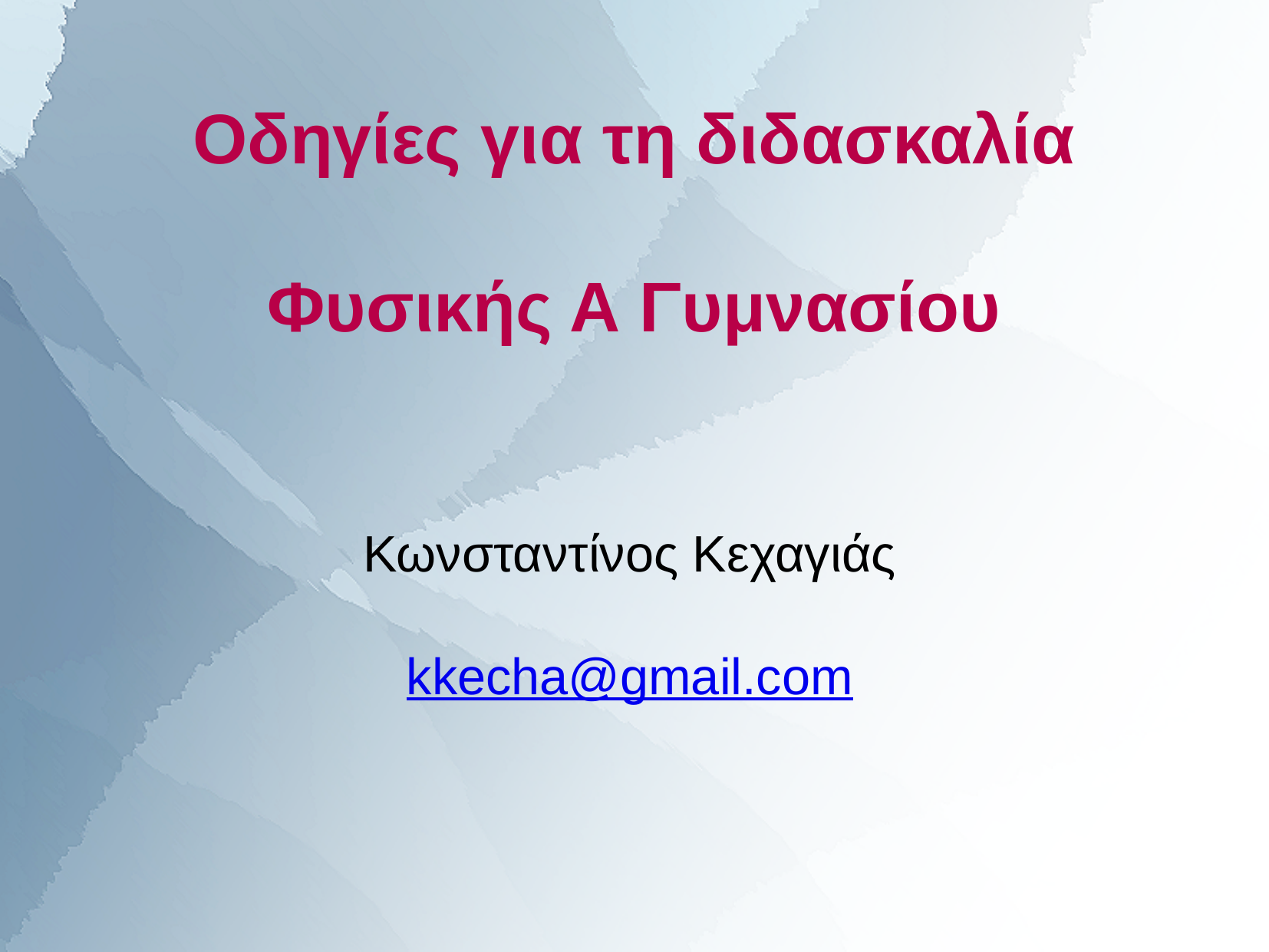

# Οδηγίες για τη διδασκαλία Φυσικής Α Γυμνασίου
Κωνσταντίνος Κεχαγιάς

kkecha@gmail.com